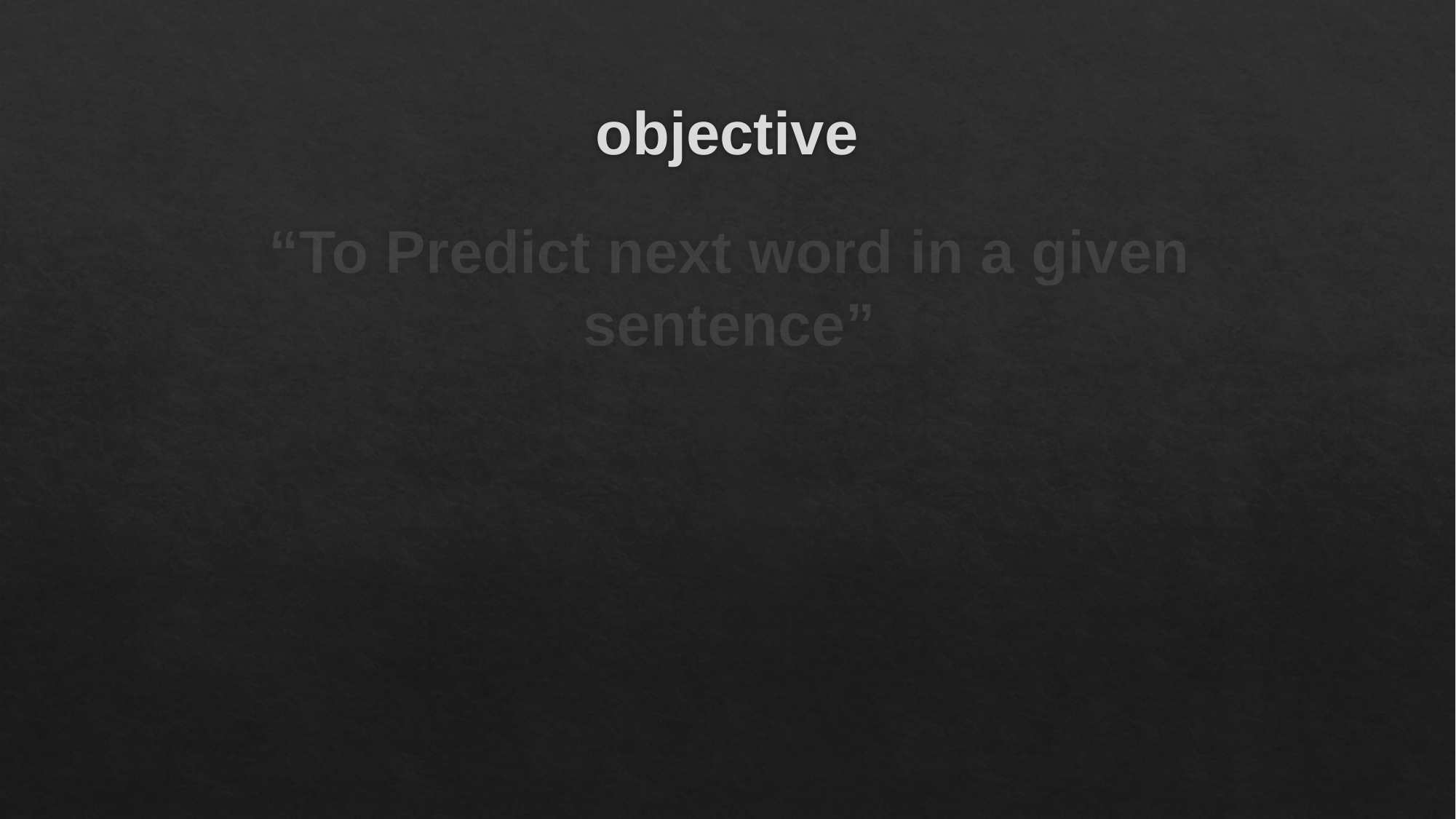

# objective
“To Predict next word in a given sentence”